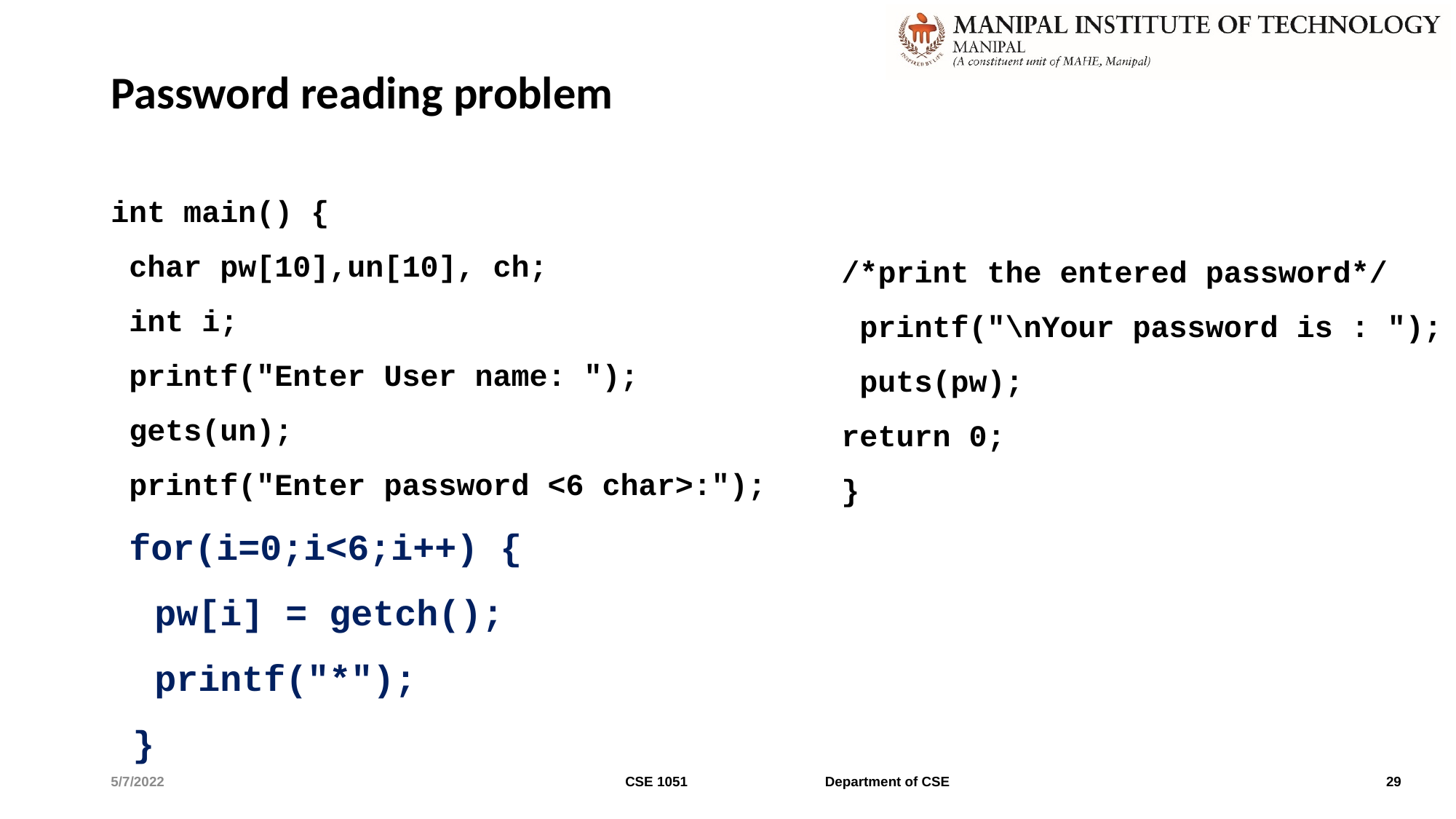

# Password reading problem
int main() {
 char pw[10],un[10], ch;
 int i;
 printf("Enter User name: ");
 gets(un);
 printf("Enter password <6 char>:");
 for(i=0;i<6;i++) {
  pw[i] = getch();
  printf("*");
 }
/*print the entered password*/
 printf("\nYour password is : ");
 puts(pw);
return 0;
}
5/7/2022
CSE 1051                                    Department of CSE
29